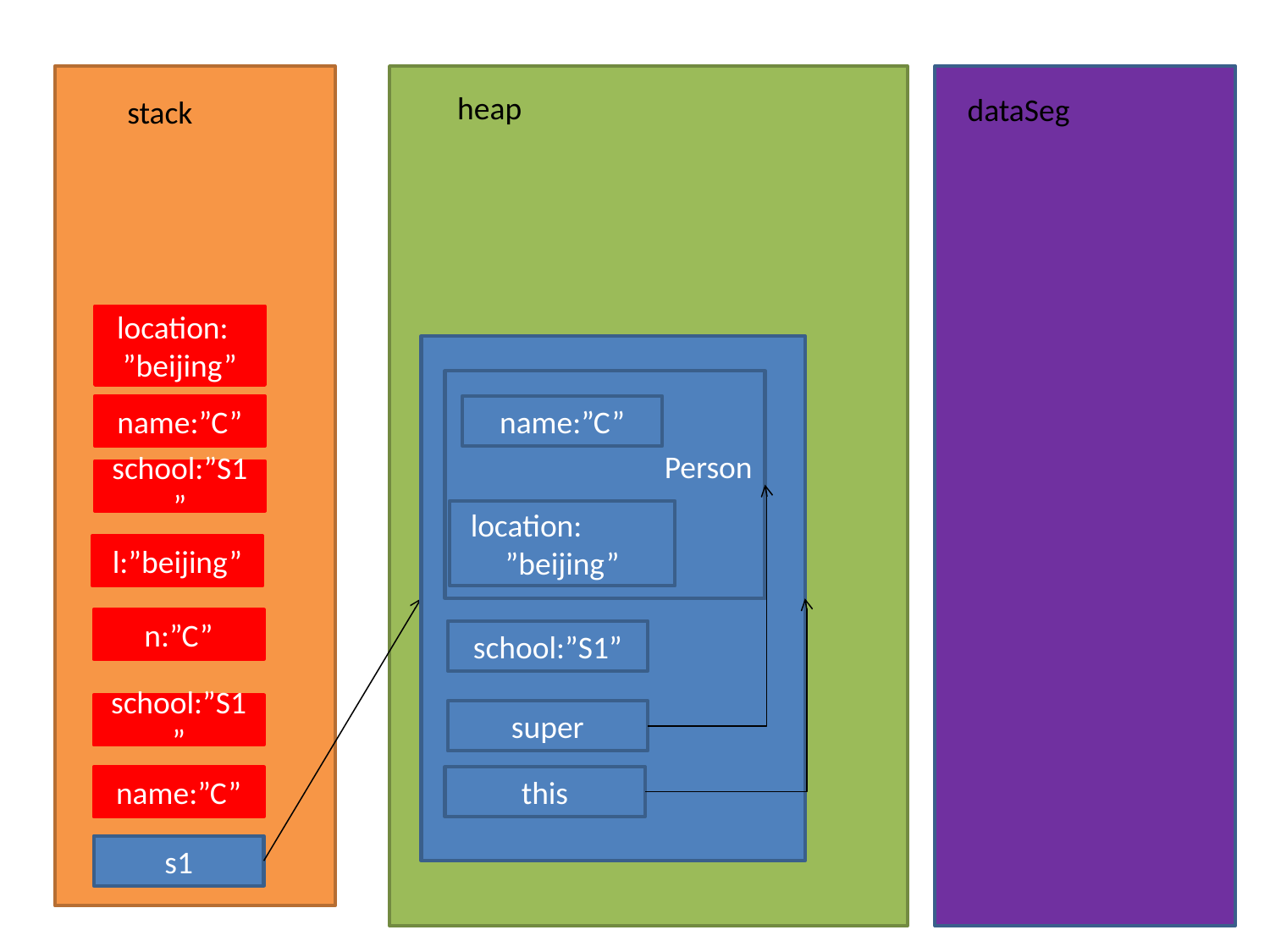

heap
dataSeg
stack
location:   ”beijing”

Person

name:”C”
name:”C”
school:”S1”
location:           ”beijing”
l:”beijing”
n:”C”
school:”S1”
school:”S1”
super
this
name:”C”
s1